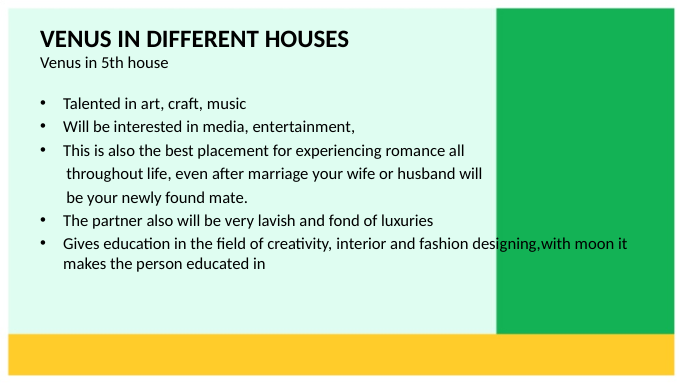

# VENUS IN DIFFERENT HOUSES Venus in 5th house
Talented in art, craft, music
Will be interested in media, entertainment,
This is also the best placement for experiencing romance all
       throughout life, even after marriage your wife or husband will
       be your newly found mate.
The partner also will be very lavish and fond of luxuries
Gives education in the field of creativity, interior and fashion designing,with moon it makes the person educated in